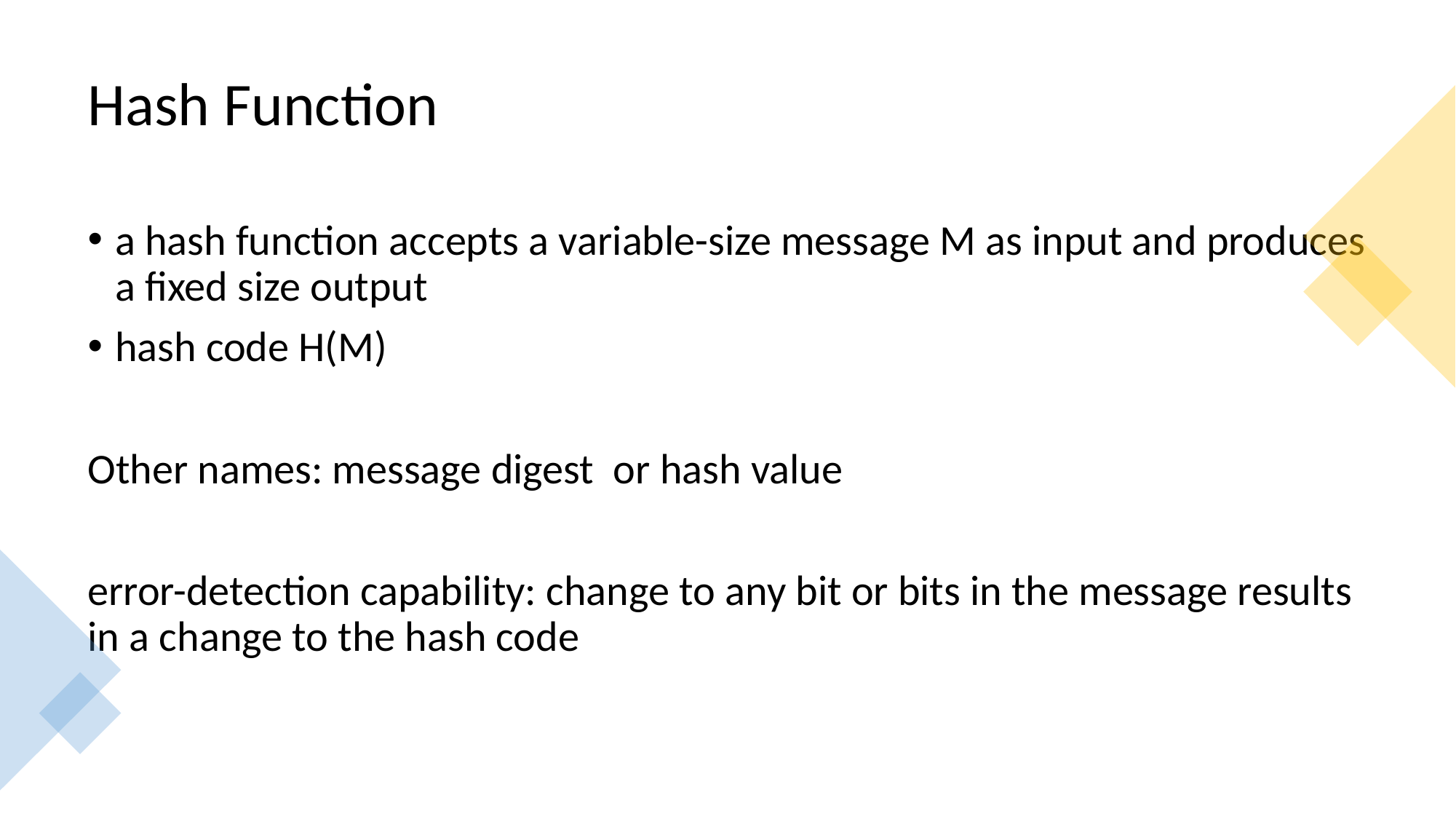

# Hash Function

a hash function accepts a variable-size message M as input and produces a fixed size output
hash code H(M)

Other names: message digest  or hash value

error-detection capability: change to any bit or bits in the message results in a change to the hash code